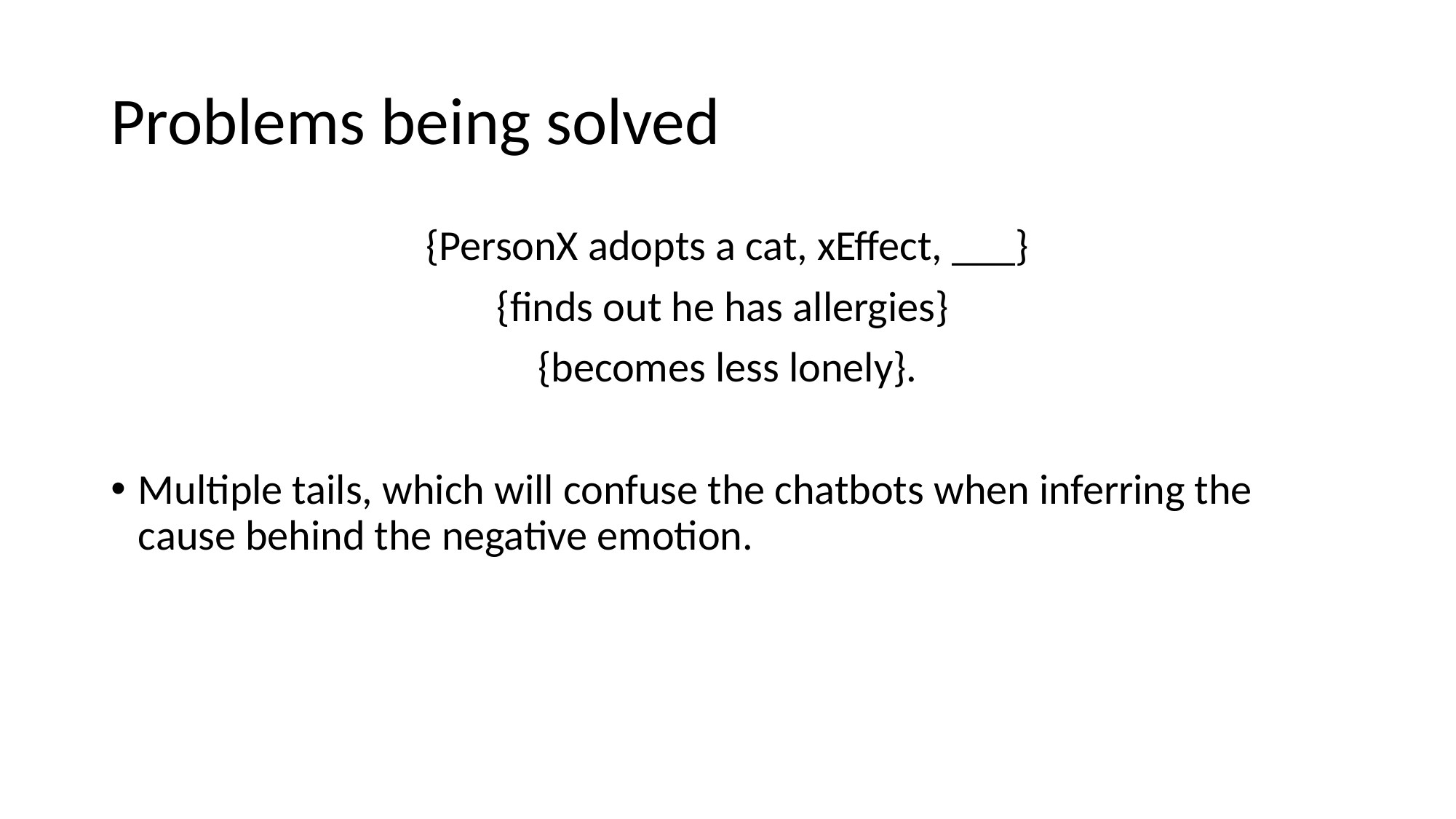

# Problems being solved
{PersonX adopts a cat, xEffect, ___}
{finds out he has allergies}
{becomes less lonely}.

Multiple tails, which will confuse the chatbots when inferring the cause behind the negative emotion.